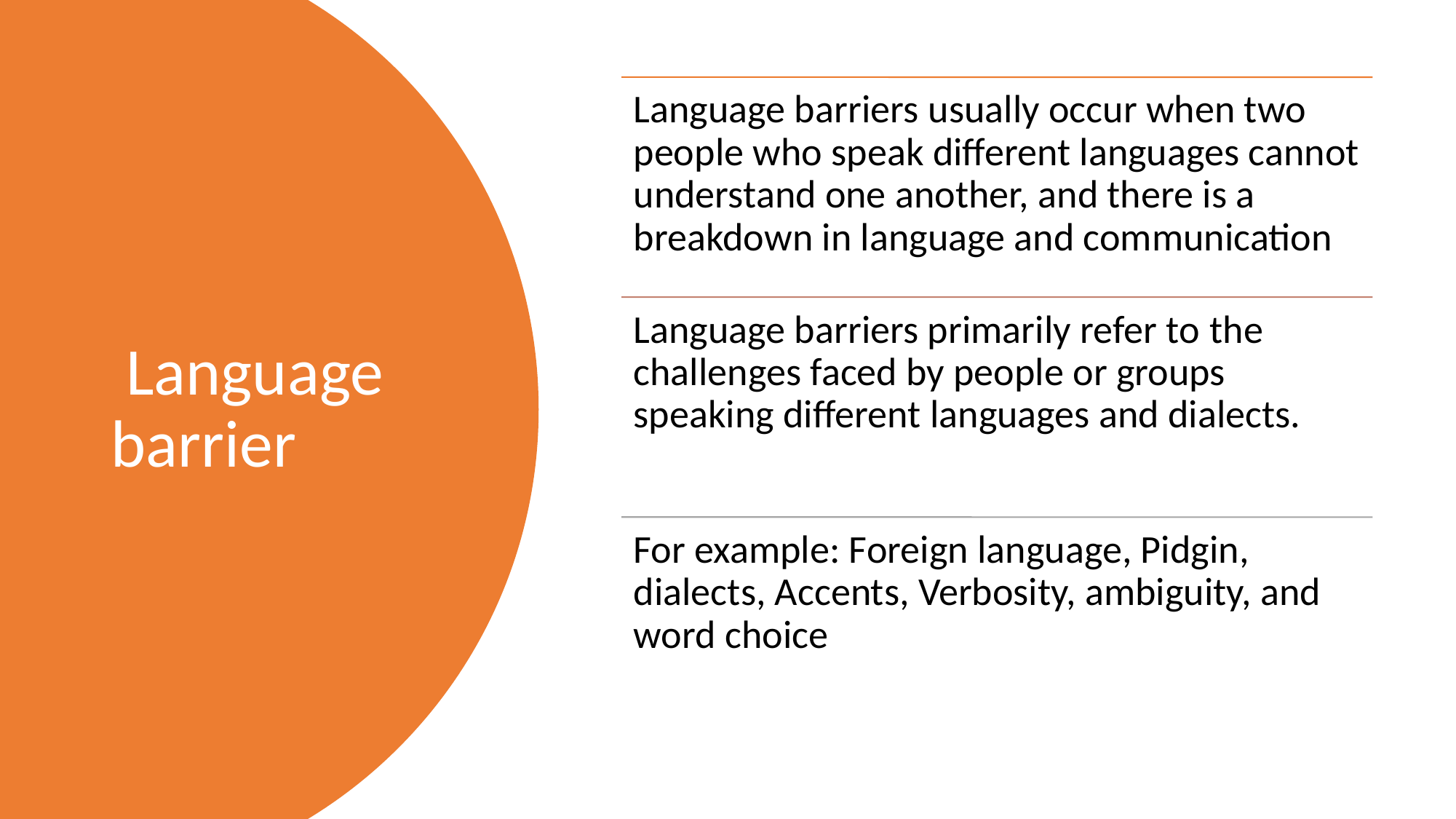

Language barriers usually occur when two people who speak different languages cannot understand one another, and there is a breakdown in language and communication
Language barriers primarily refer to the challenges faced by people or groups speaking different languages and dialects.
For example: Foreign language, Pidgin, dialects, Accents, Verbosity, ambiguity, and word choice
# Language barrier